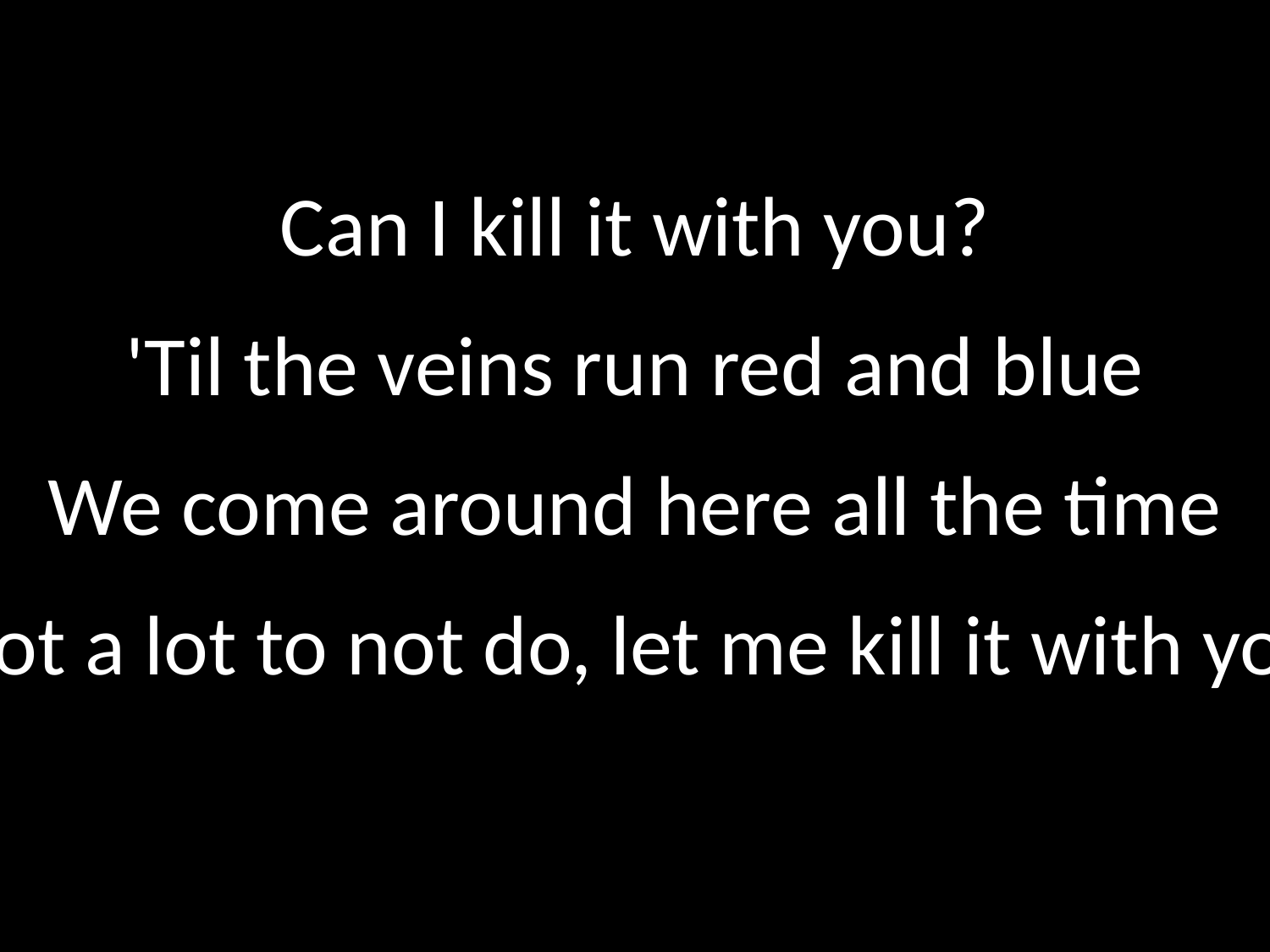

Can I kill it with you?
'Til the veins run red and blue
We come around here all the time
Got a lot to not do, let me kill it with you